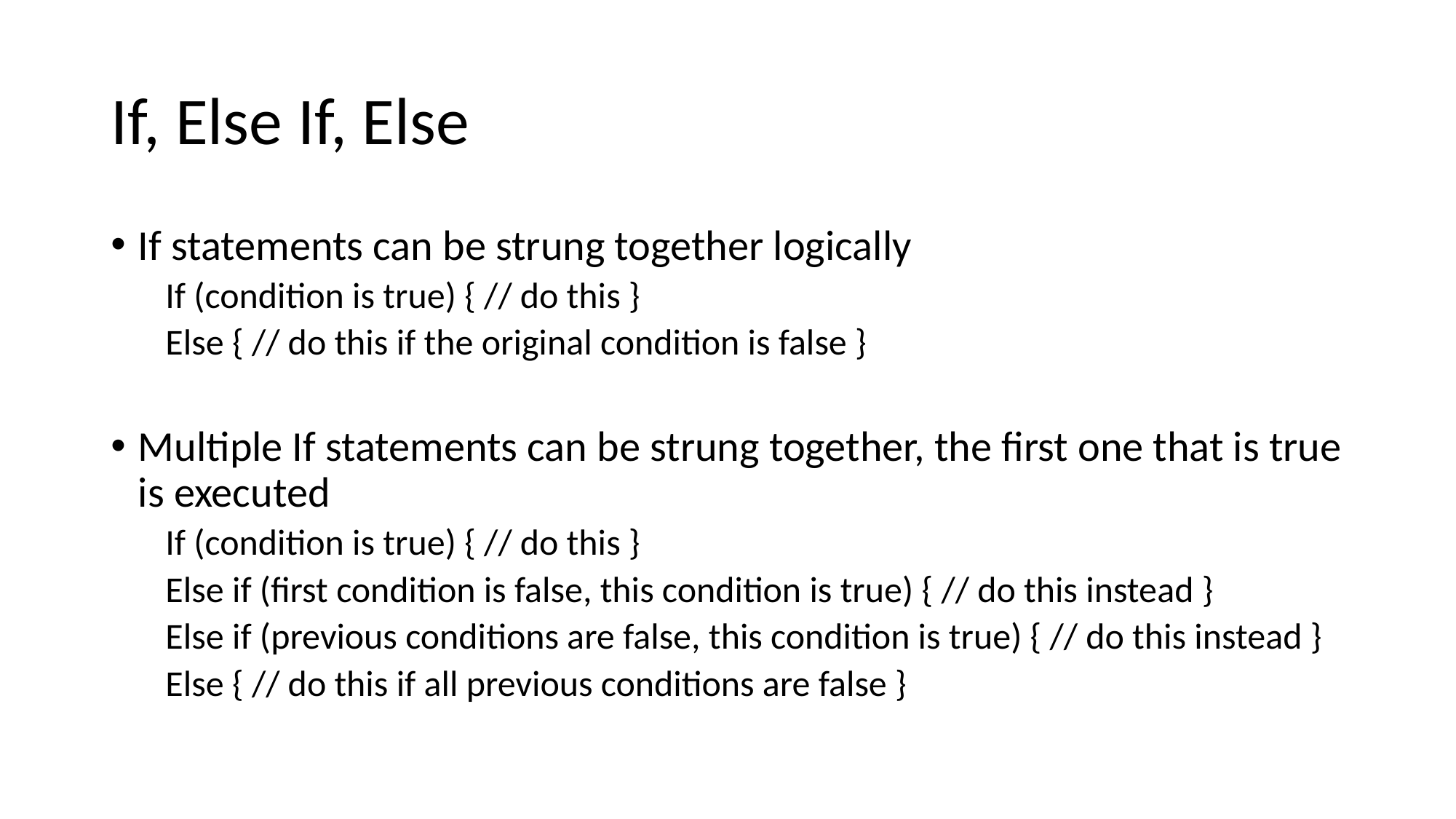

# If, Else If, Else
If statements can be strung together logically
If (condition is true) { // do this }
Else { // do this if the original condition is false }

Multiple If statements can be strung together, the first one that is true is executed
If (condition is true) { // do this }
Else if (first condition is false, this condition is true) { // do this instead }
Else if (previous conditions are false, this condition is true) { // do this instead }
Else { // do this if all previous conditions are false }